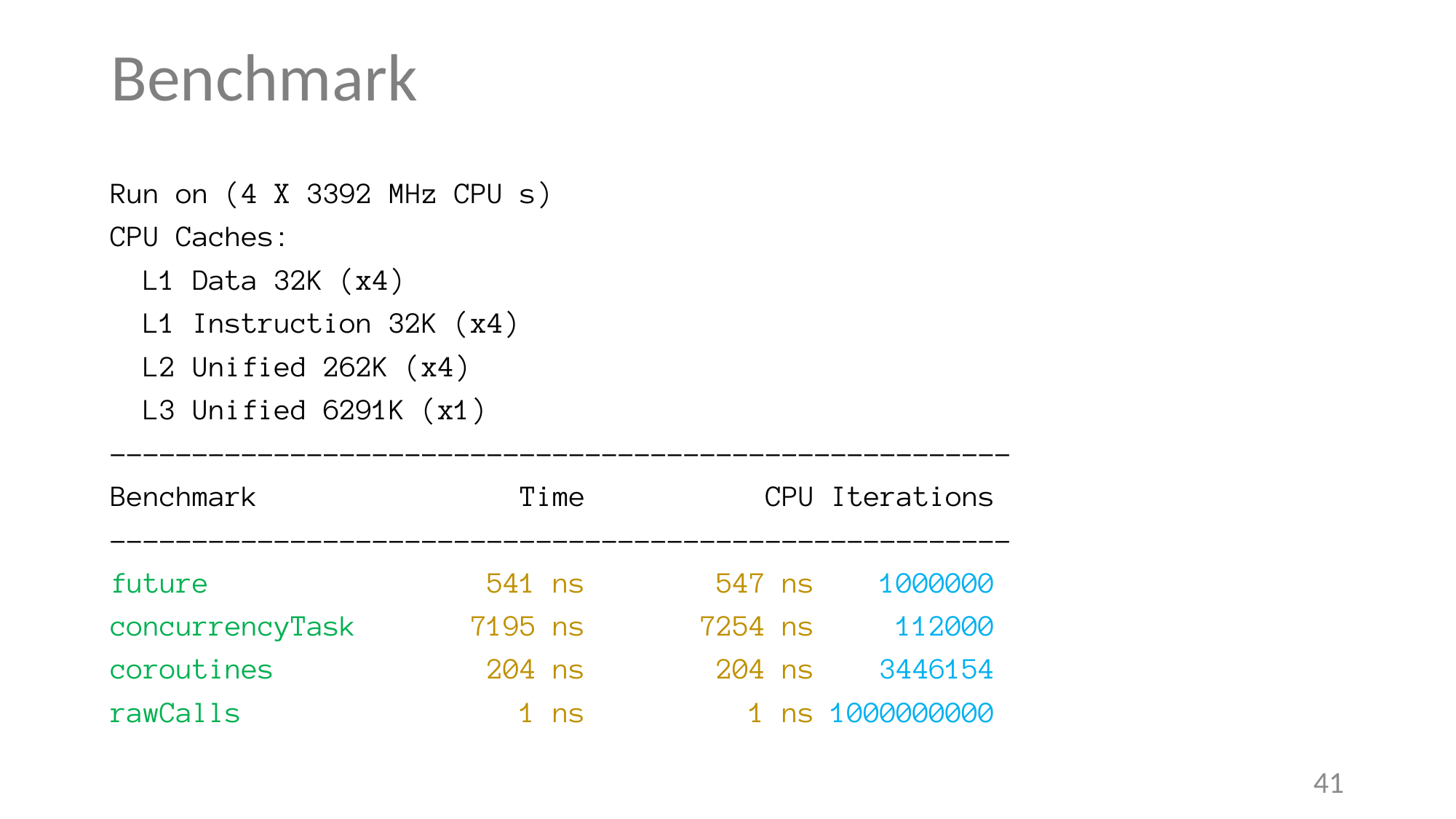

# Benchmark
Run on (4 X 3392 MHz CPU s)
CPU Caches:
  L1 Data 32K (x4)
  L1 Instruction 32K (x4)
  L2 Unified 262K (x4)
  L3 Unified 6291K (x1)
-------------------------------------------------------
Benchmark                Time           CPU Iterations
-------------------------------------------------------
future                 541 ns        547 ns    1000000
concurrencyTask       7195 ns       7254 ns     112000
coroutines             204 ns        204 ns    3446154
rawCalls                 1 ns          1 ns 1000000000
41